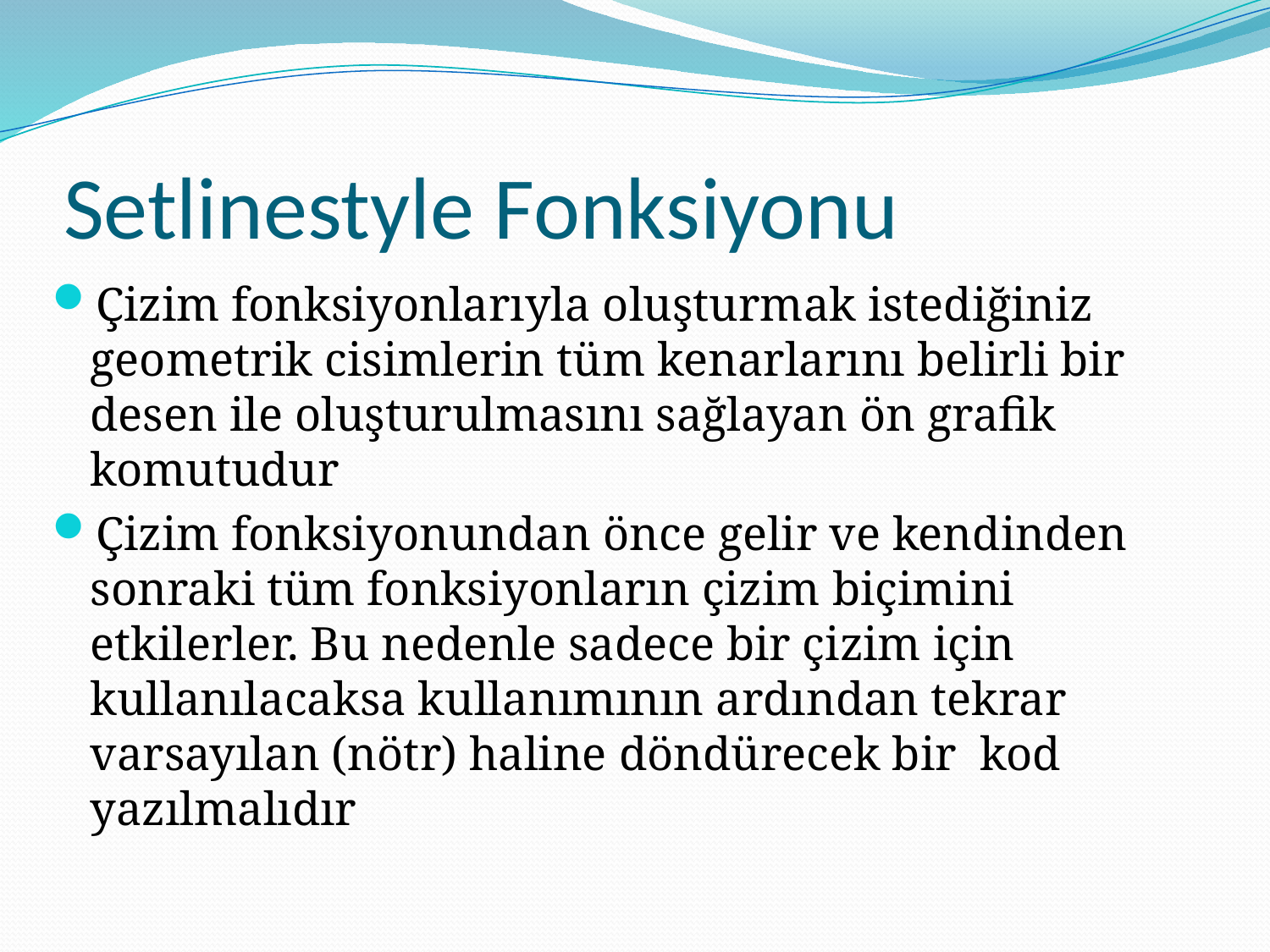

# Setlinestyle Fonksiyonu
Çizim fonksiyonlarıyla oluşturmak istediğiniz geometrik cisimlerin tüm kenarlarını belirli bir desen ile oluşturulmasını sağlayan ön grafik komutudur
Çizim fonksiyonundan önce gelir ve kendinden sonraki tüm fonksiyonların çizim biçimini etkilerler. Bu nedenle sadece bir çizim için kullanılacaksa kullanımının ardından tekrar  varsayılan (nötr) haline döndürecek bir  kod  yazılmalıdır